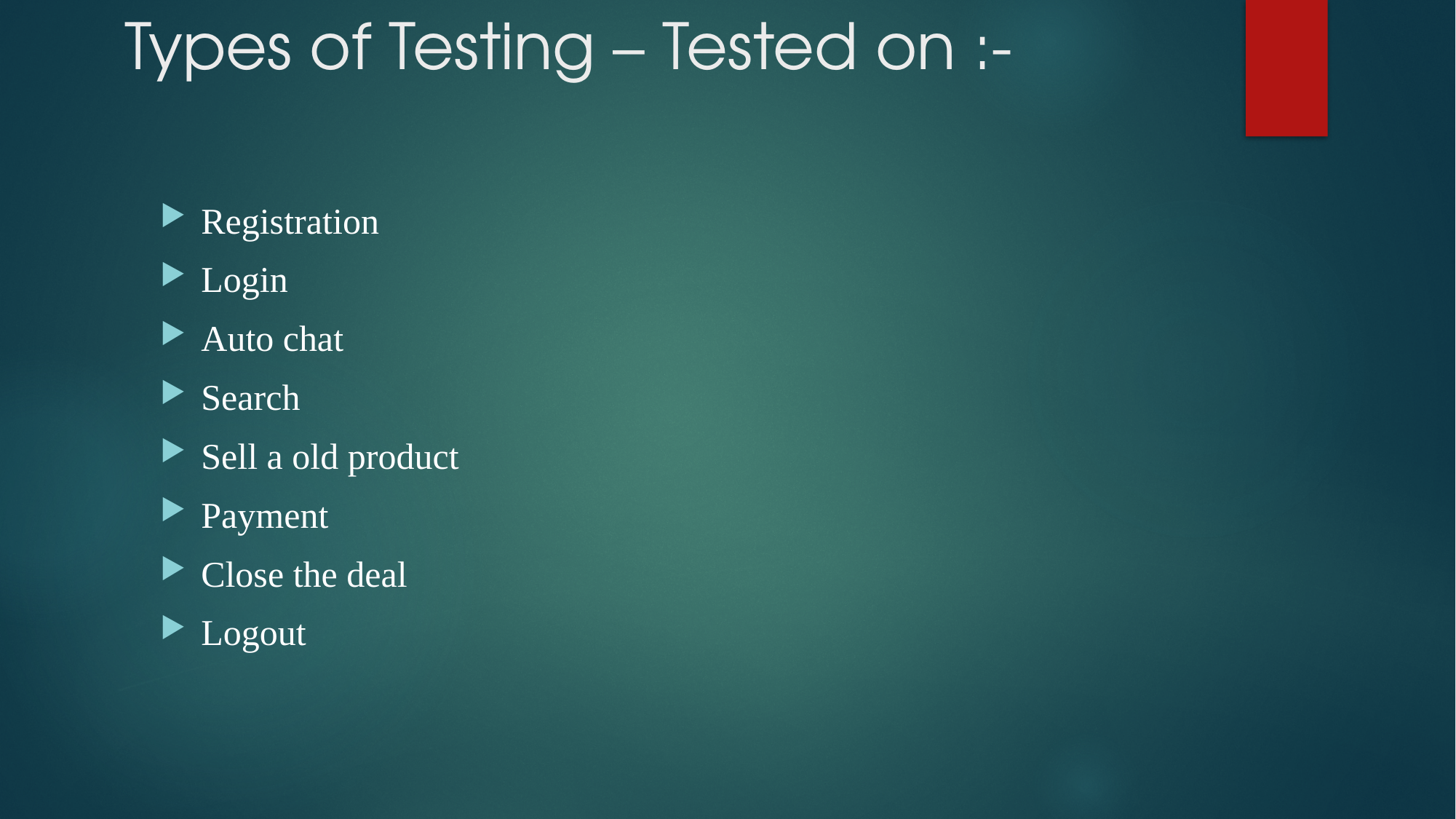

# Types of Testing – Tested on :-
Registration
Login
Auto chat
Search
Sell a old product
Payment
Close the deal
Logout